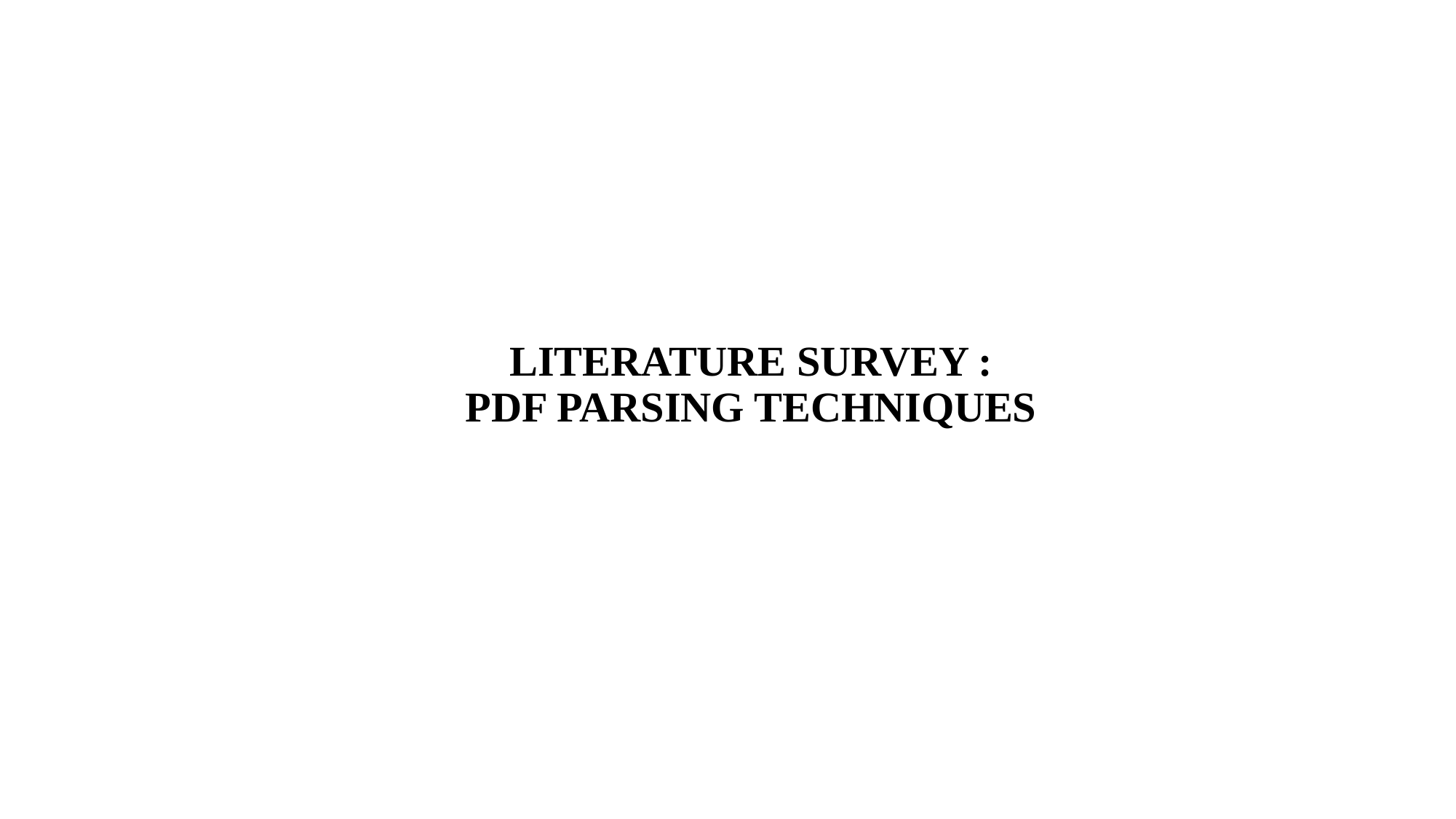

# LITERATURE SURVEY : PDF PARSING TECHNIQUES